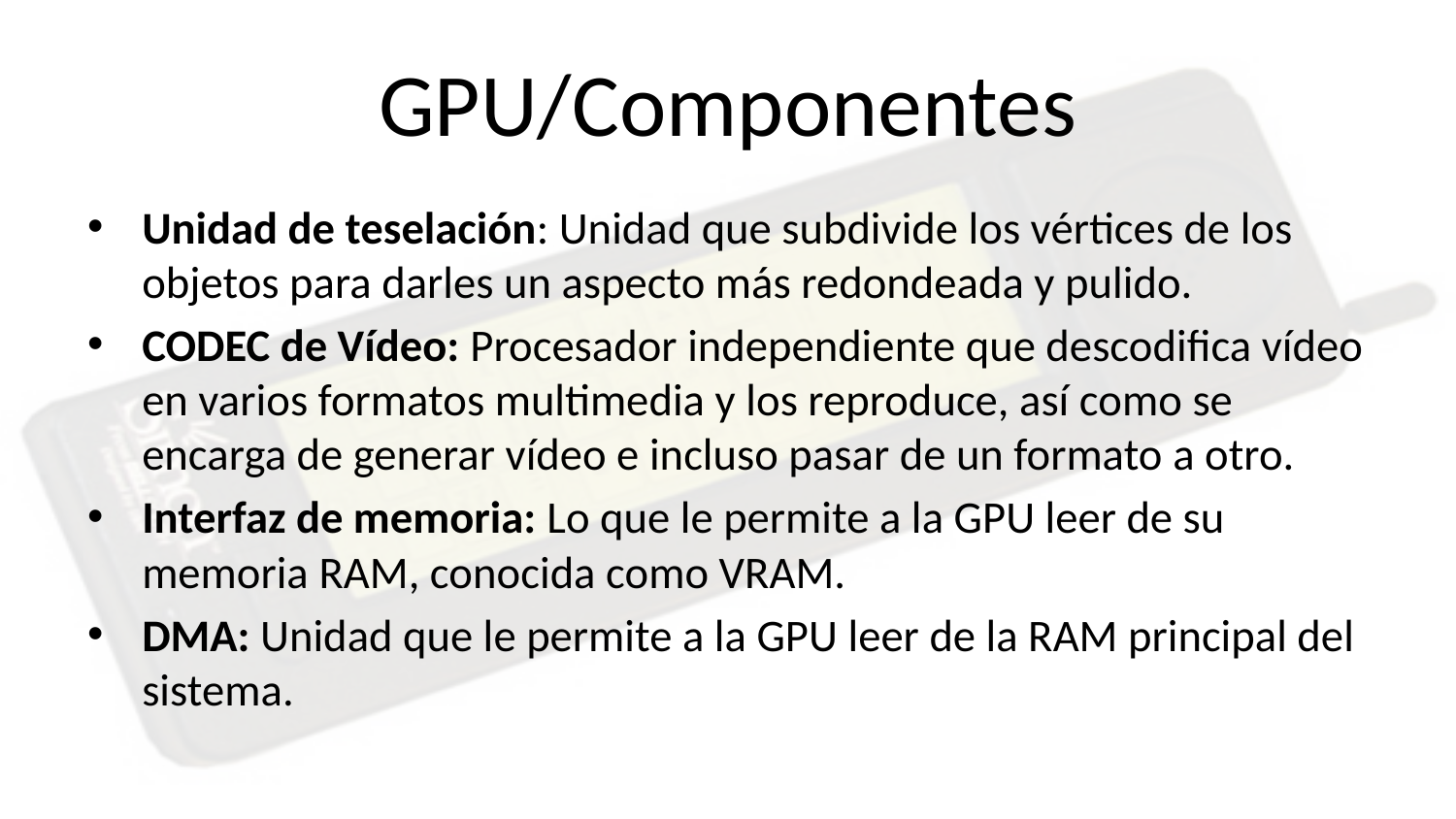

# GPU/Componentes
Unidad de teselación: Unidad que subdivide los vértices de los objetos para darles un aspecto más redondeada y pulido.
CODEC de Vídeo: Procesador independiente que descodifica vídeo en varios formatos multimedia y los reproduce, así como se encarga de generar vídeo e incluso pasar de un formato a otro.
Interfaz de memoria: Lo que le permite a la GPU leer de su memoria RAM, conocida como VRAM.
DMA: Unidad que le permite a la GPU leer de la RAM principal del sistema.